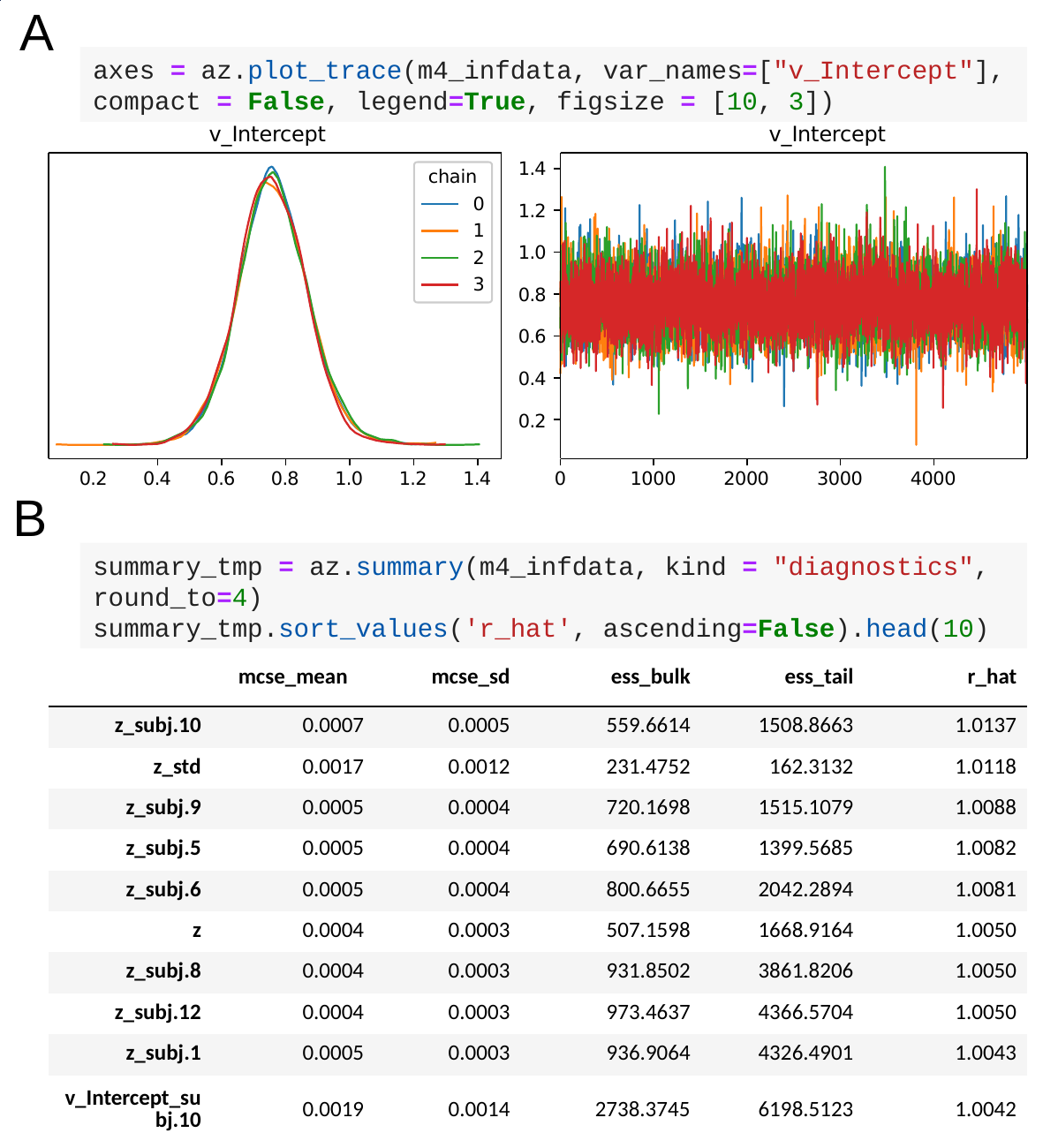

A
axes = az.plot_trace(m4_infdata, var_names=["v_Intercept"], compact = False, legend=True, figsize = [10, 3])
v_Intercept
v_Intercept

1.4
chain
0
1
2
3
1.2

1.0
0.8
0.6

0.4

0.2

0.2
0.4
0.6
0.8
1.0
1.2
1.4
0
1000
2000
3000
4000
B
summary_tmp = az.summary(m4_infdata, kind = "diagnostics", round_to=4)
summary_tmp.sort_values('r_hat', ascending=False).head(10)
|  | mcse\_mean | mcse\_sd | ess\_bulk | ess\_tail | r\_hat |
| --- | --- | --- | --- | --- | --- |
| z\_subj.10 | 0.0007 | 0.0005 | 559.6614 | 1508.8663 | 1.0137 |
| z\_std | 0.0017 | 0.0012 | 231.4752 | 162.3132 | 1.0118 |
| z\_subj.9 | 0.0005 | 0.0004 | 720.1698 | 1515.1079 | 1.0088 |
| z\_subj.5 | 0.0005 | 0.0004 | 690.6138 | 1399.5685 | 1.0082 |
| z\_subj.6 | 0.0005 | 0.0004 | 800.6655 | 2042.2894 | 1.0081 |
| z | 0.0004 | 0.0003 | 507.1598 | 1668.9164 | 1.0050 |
| z\_subj.8 | 0.0004 | 0.0003 | 931.8502 | 3861.8206 | 1.0050 |
| z\_subj.12 | 0.0004 | 0.0003 | 973.4637 | 4366.5704 | 1.0050 |
| z\_subj.1 | 0.0005 | 0.0003 | 936.9064 | 4326.4901 | 1.0043 |
| v\_Intercept\_subj.10 | 0.0019 | 0.0014 | 2738.3745 | 6198.5123 | 1.0042 |